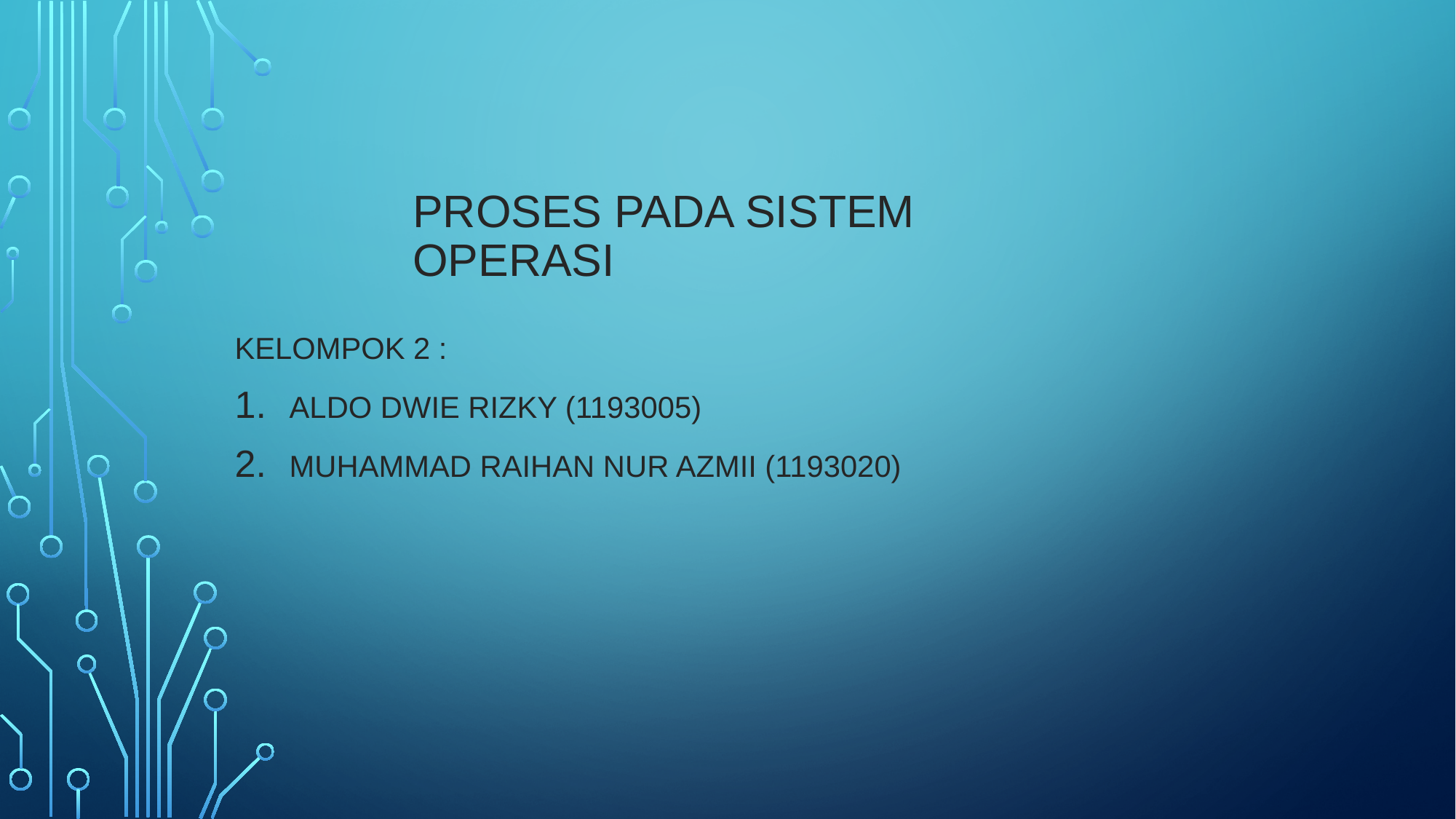

# Proses pada sistem operasi
Kelompok 2 :
Aldo dwie rizky (1193005)
Muhammad raihan nur azmii (1193020)